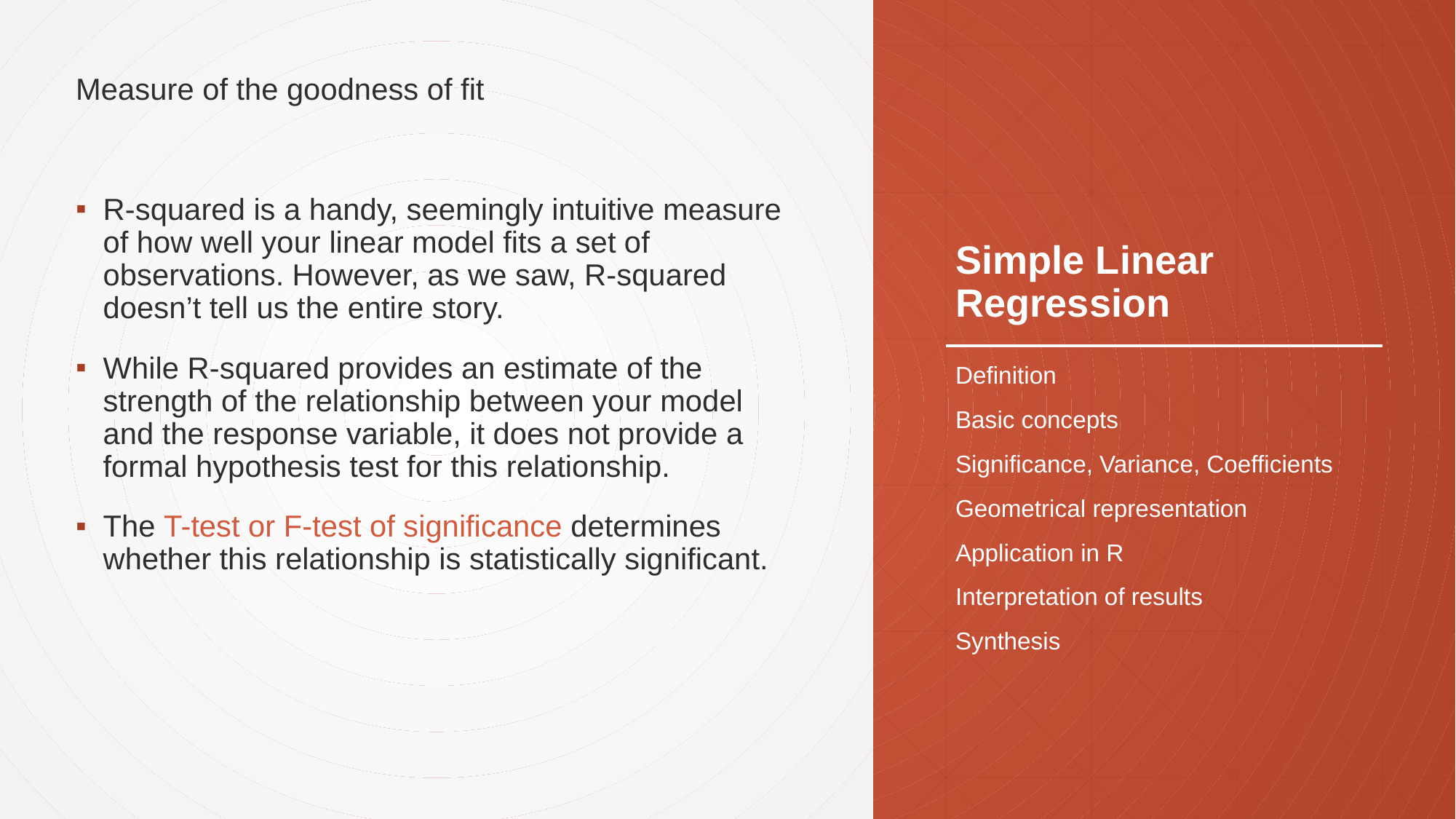

Measure of the goodness of fit

R-squared is a handy, seemingly intuitive measure of how well your linear model fits a set of observations. However, as we saw, R-squared doesn’t tell us the entire story.
While R-squared provides an estimate of the strength of the relationship between your model and the response variable, it does not provide a formal hypothesis test for this relationship.
The T-test or F-test of significance determines whether this relationship is statistically significant.

# Simple Linear Regression
Definition
Basic concepts
Significance, Variance, Coefficients
Geometrical representation
Application in R
Interpretation of results
Synthesis